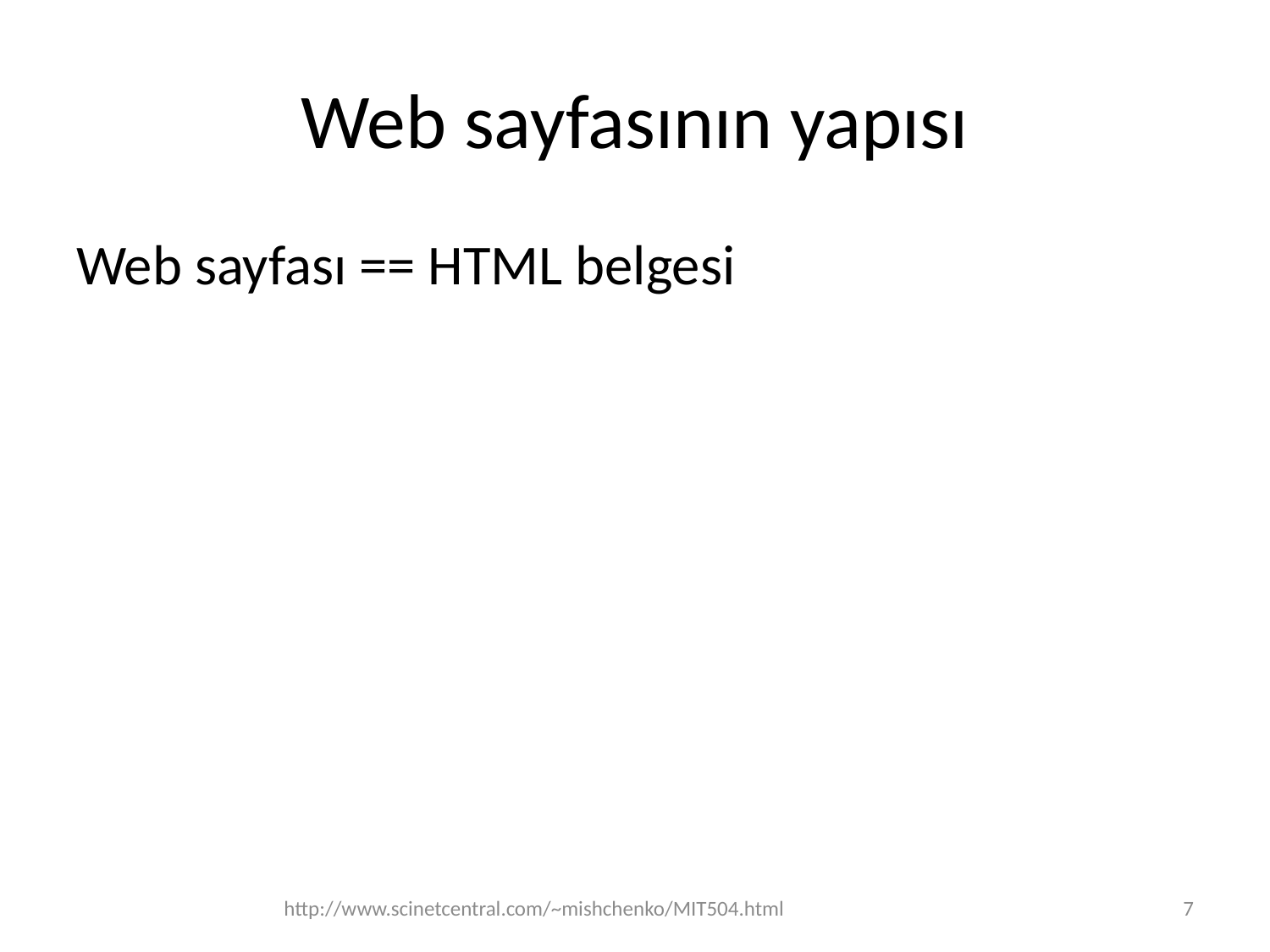

# Web sayfasının yapısı
Web sayfası == HTML belgesi
http://www.scinetcentral.com/~mishchenko/MIT504.html
7